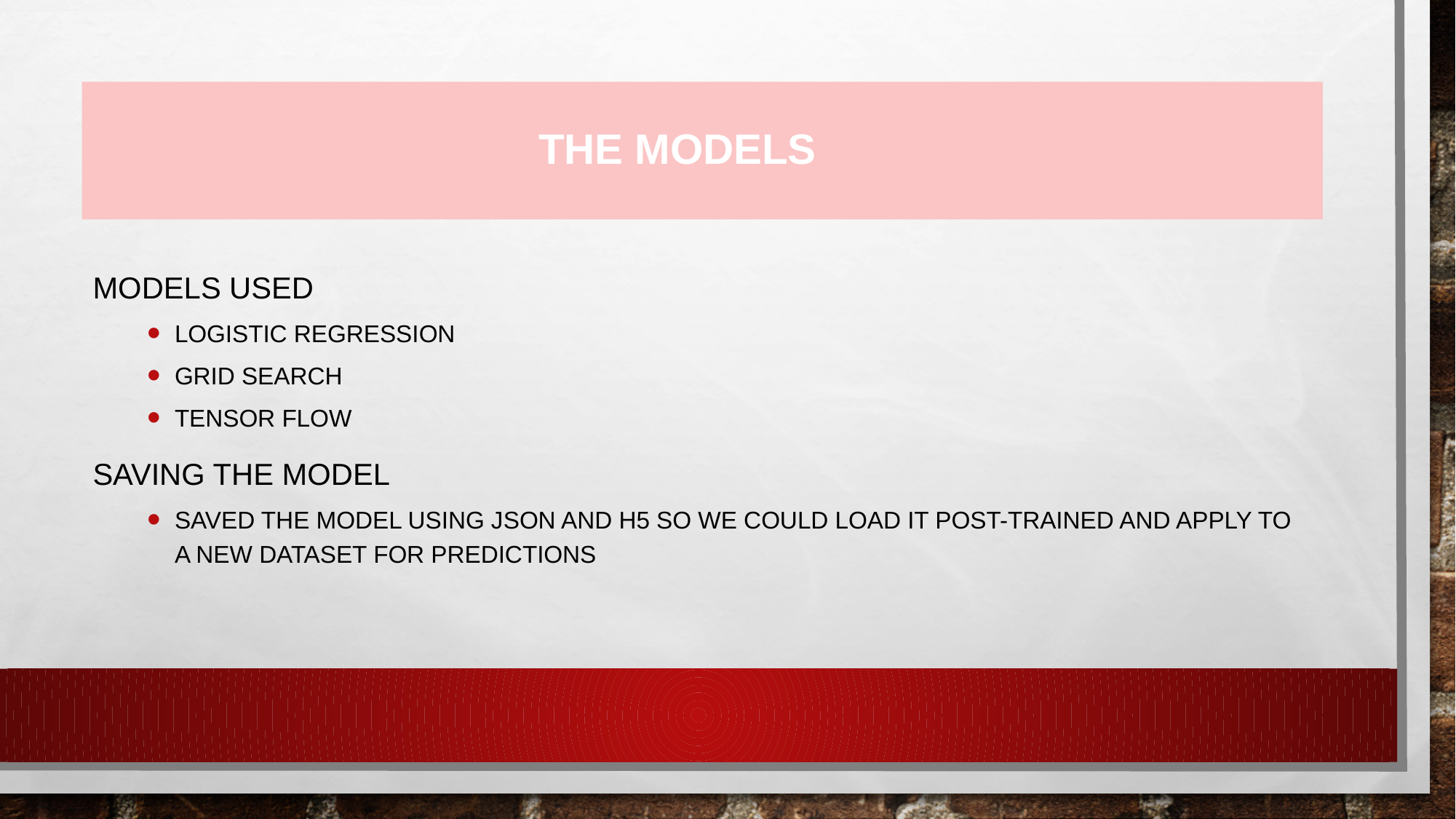

# The models
Models used
Logistic Regression
Grid Search
Tensor Flow
Saving the Model
Saved the model using JSON and h5 so we could load it post-trained and apply to a new dataset for predictions